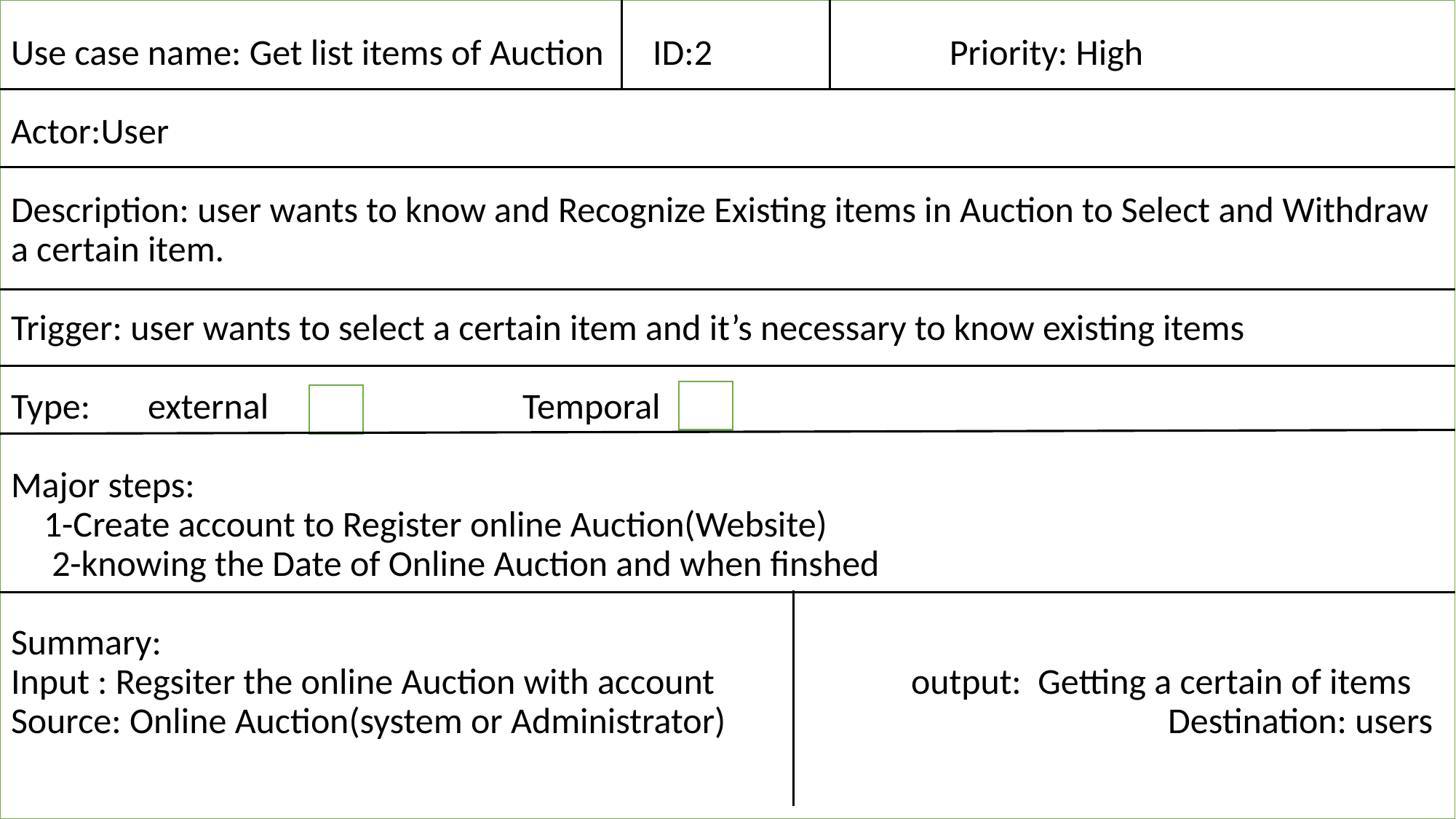

# Use case name: Get list items of Auction      ID:2                             Priority: High Actor:User Description: user wants to know and Recognize Existing items in Auction to Select and Withdraw a certain item. Trigger: user wants to select a certain item and it’s necessary to know existing items Type:       external                               Temporal Major steps: 1-Create account to Register online Auction(Website) 2-knowing the Date of Online Auction and when finshed Summary: Input : Regsiter the online Auction with account                        output:  Getting a certain of items Source: Online Auction(system or Administrator)                                                      Destination: users